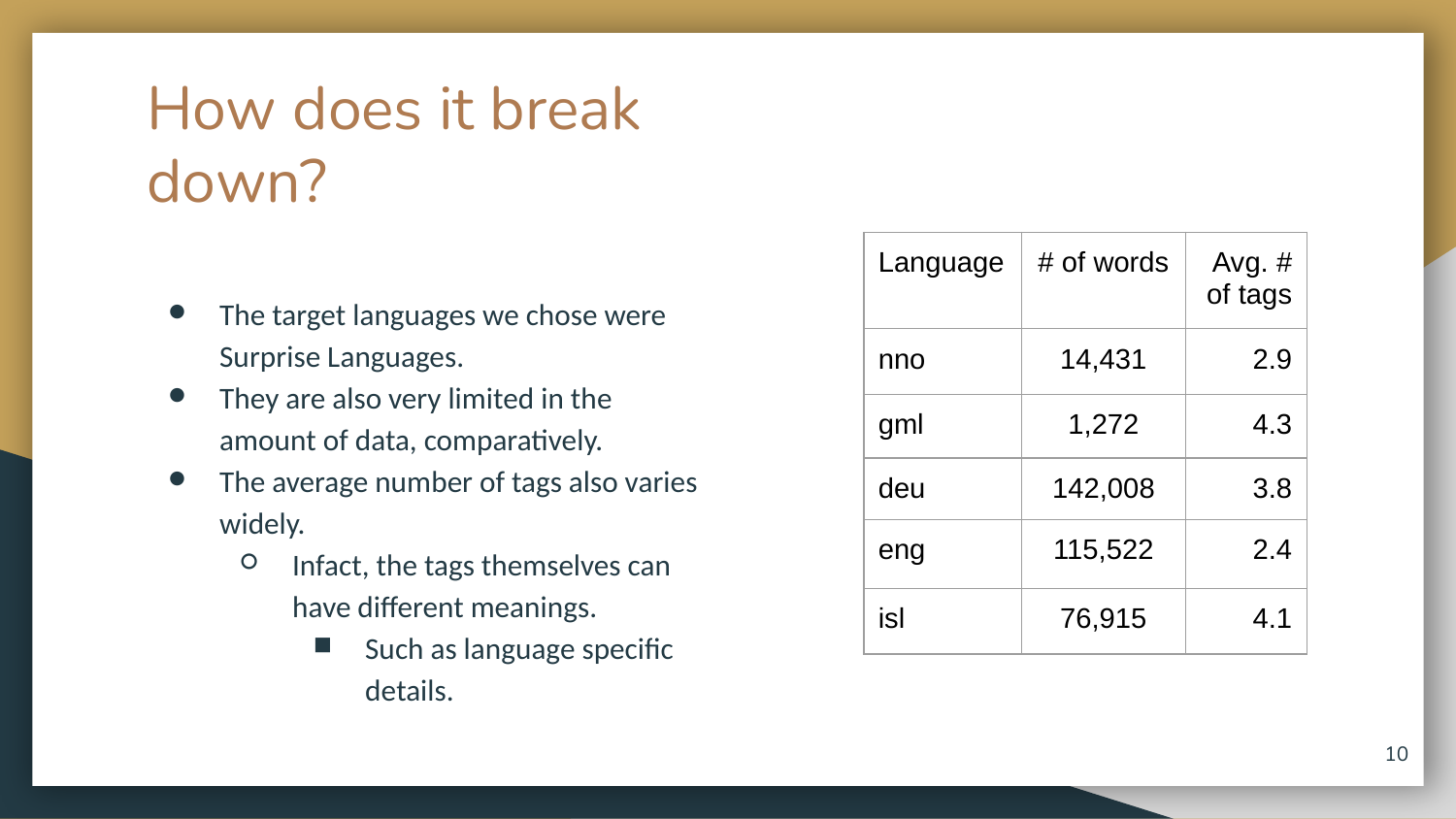

# How does it break down?
| Language | # of words | Avg. # of tags |
| --- | --- | --- |
| nno | 14,431 | 2.9 |
| gml | 1,272 | 4.3 |
| deu | 142,008 | 3.8 |
| eng | 115,522 | 2.4 |
| isl | 76,915 | 4.1 |
The target languages we chose were Surprise Languages.
They are also very limited in the amount of data, comparatively.
The average number of tags also varies widely.
Infact, the tags themselves can have different meanings.
Such as language specific details.
10